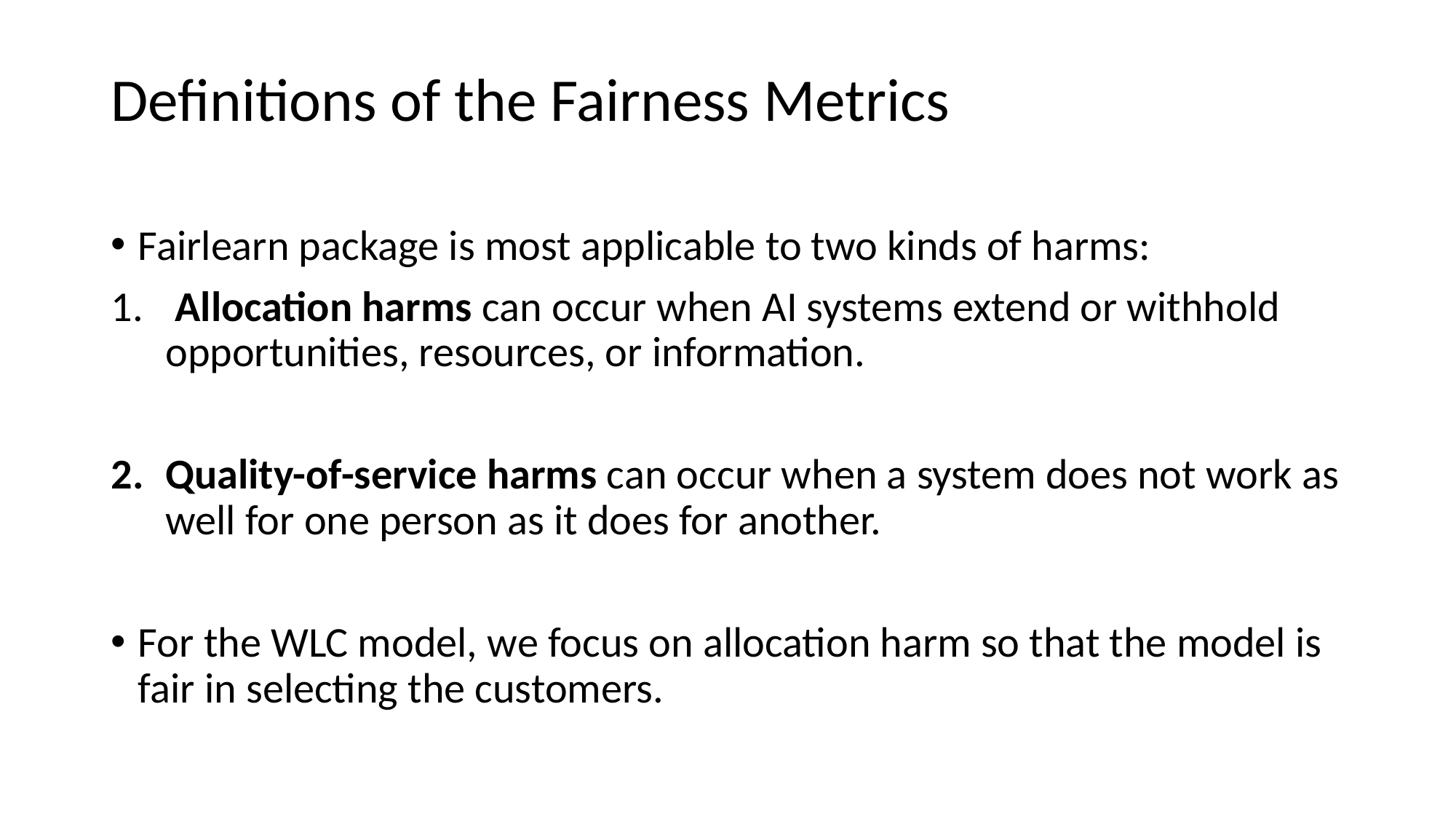

# Definitions of the Fairness Metrics
Fairlearn package is most applicable to two kinds of harms:
 Allocation harms can occur when AI systems extend or withhold opportunities, resources, or information.

Quality-of-service harms can occur when a system does not work as well for one person as it does for another.

For the WLC model, we focus on allocation harm so that the model is fair in selecting the customers.